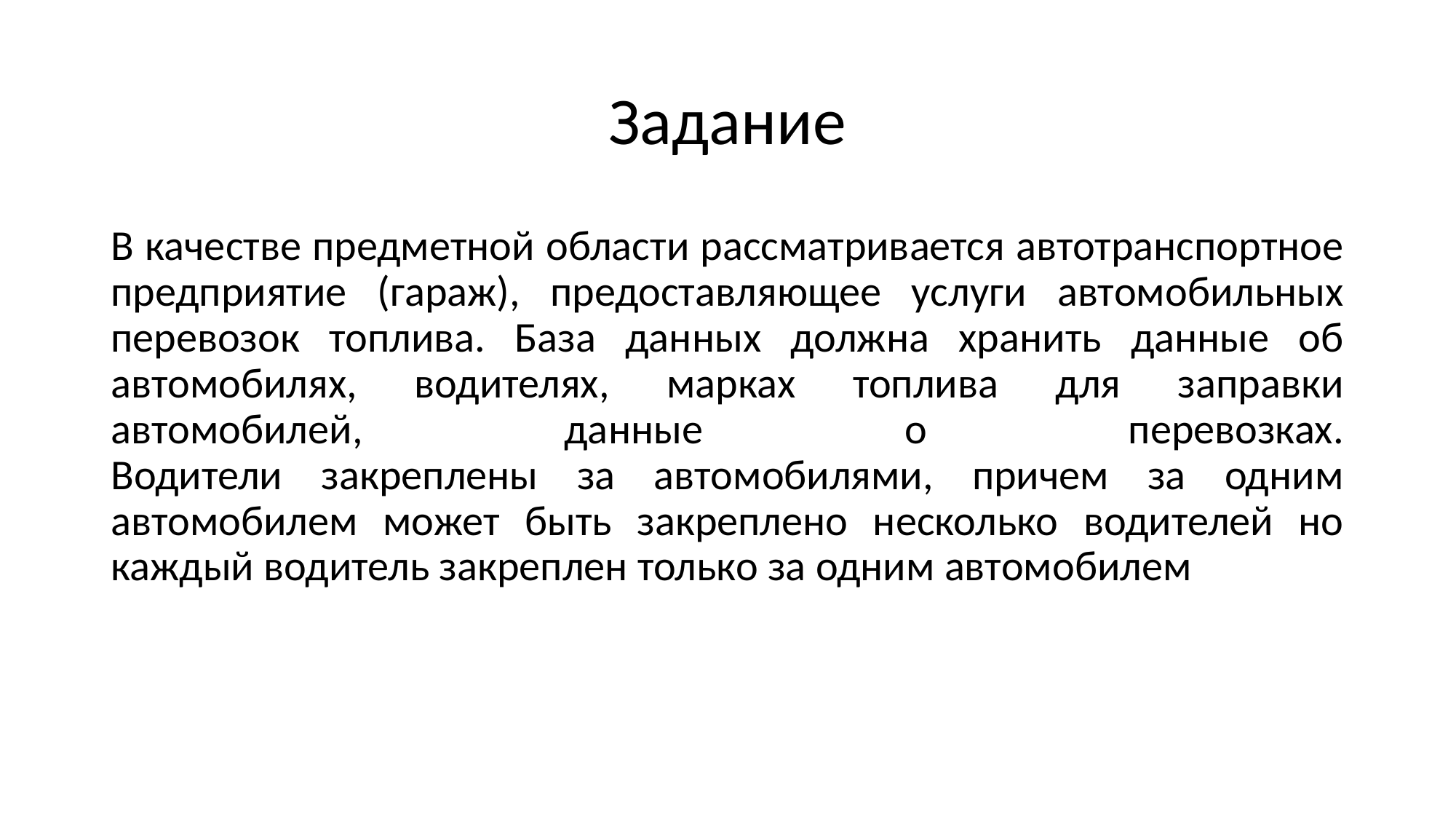

# Задание
В качестве предметной области рассматривается автотранспортное предприятие (гараж), предоставляющее услуги автомобильных перевозок топлива. База данных должна хранить данные об автомобилях, водителях, марках топлива для заправки автомобилей, данные о перевозках.
Водители закреплены за автомобилями, причем за одним автомобилем может быть закреплено несколько водителей но каждый водитель закреплен только за одним автомобилем